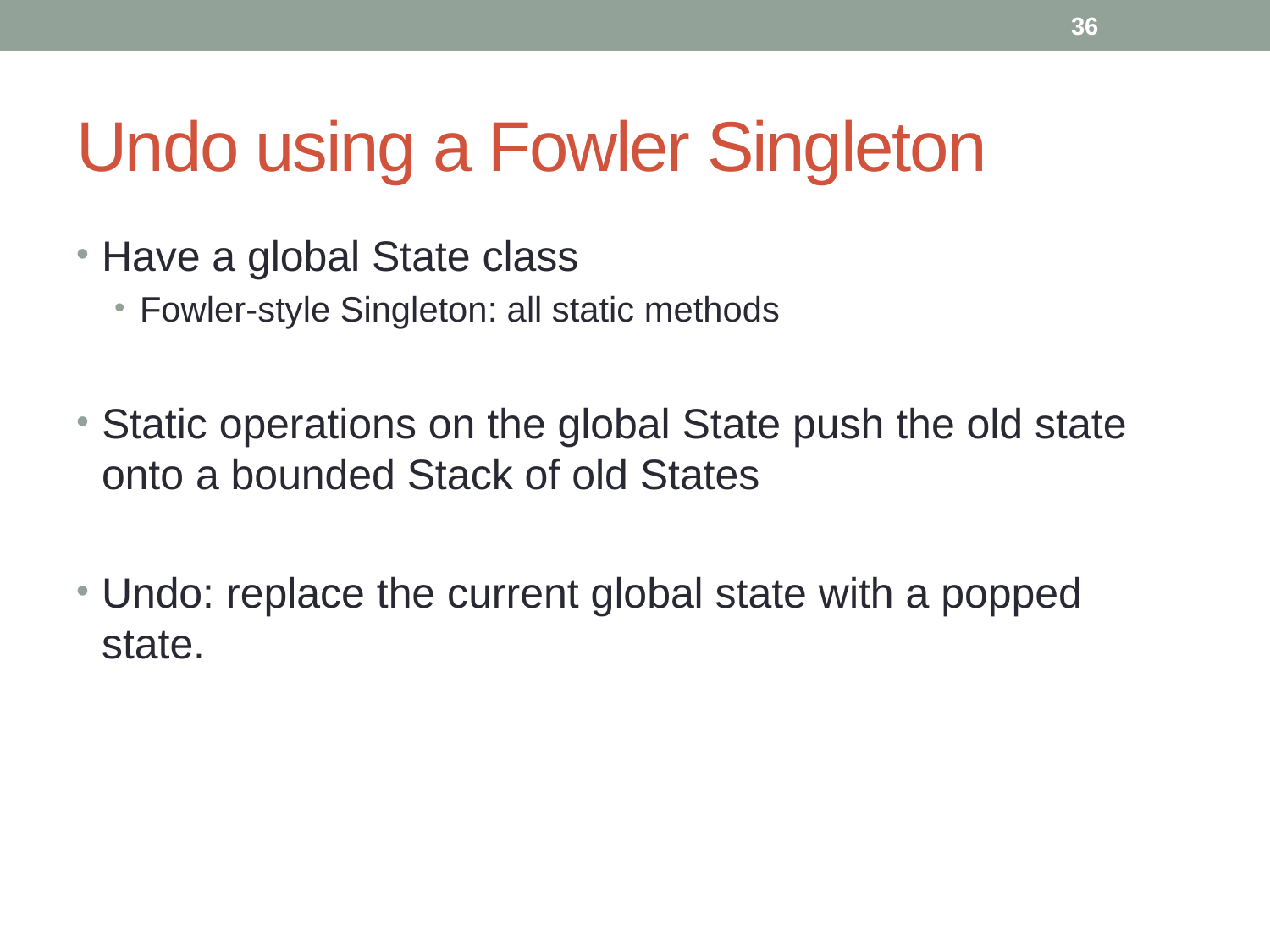

36
# Undo using a Fowler Singleton
Have a global State class
Fowler-style Singleton: all static methods

Static operations on the global State push the old state onto a bounded Stack of old States

Undo: replace the current global state with a popped state.